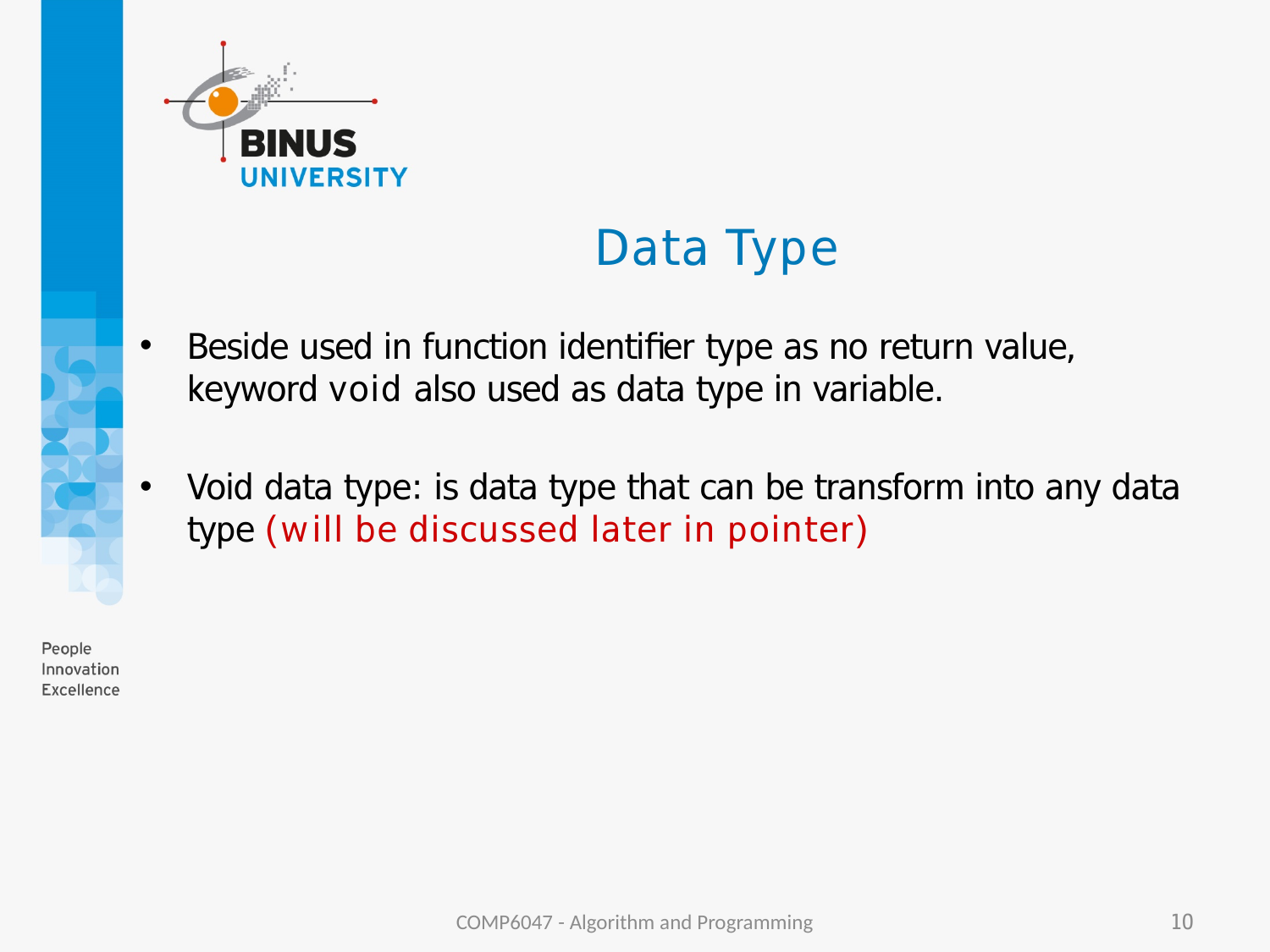

# Data Type
Beside used in function identifier type as no return value, keyword void also used as data type in variable.

Void data type: is data type that can be transform into any data type (will be discussed later in pointer)

COMP6047 - Algorithm and Programming
10